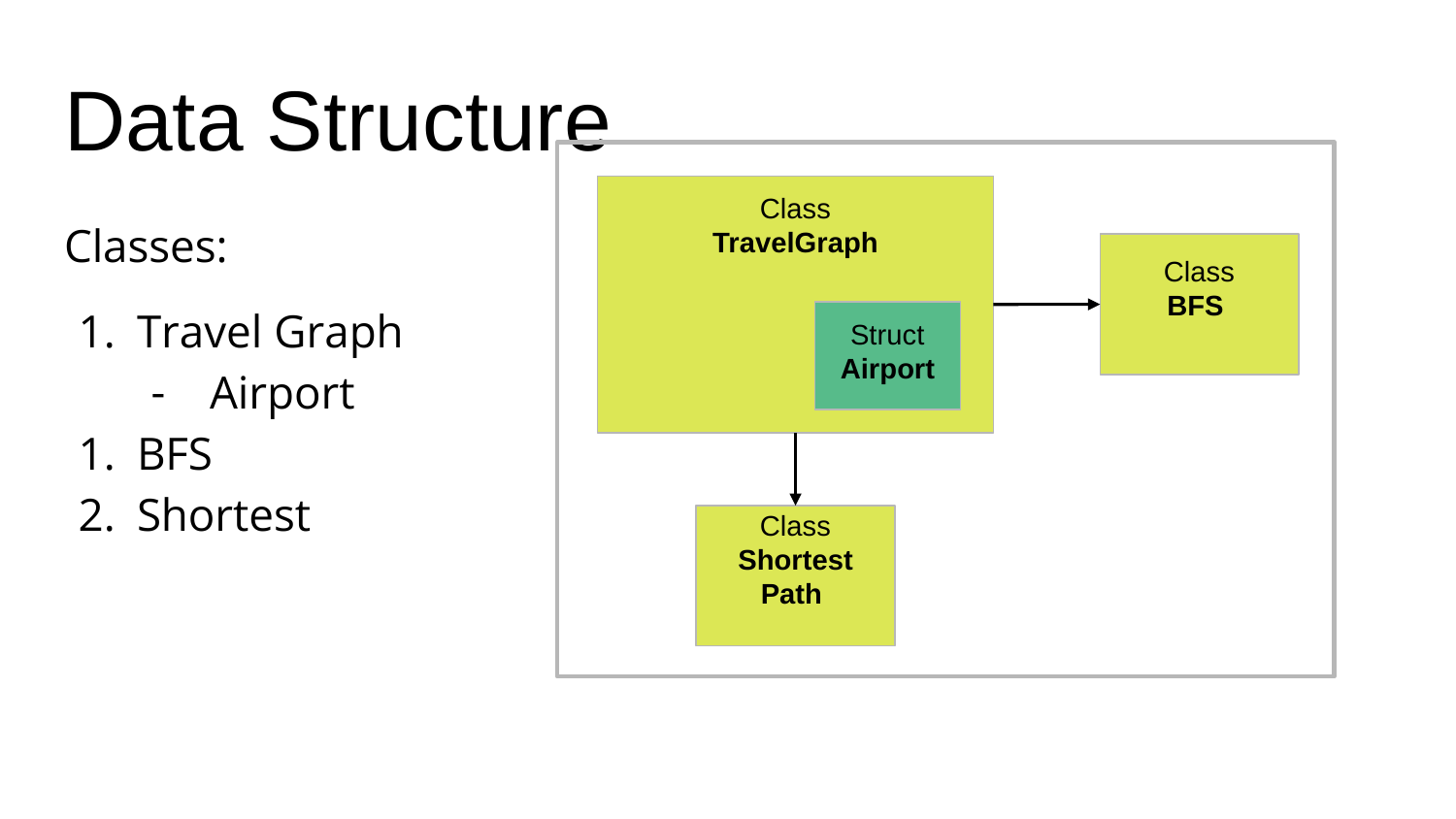

# Data Structure

Class
TravelGraph

Classes:
Travel Graph
Airport
BFS
Shortest
Class
BFS

Struct
Airport
Class
Shortest Path